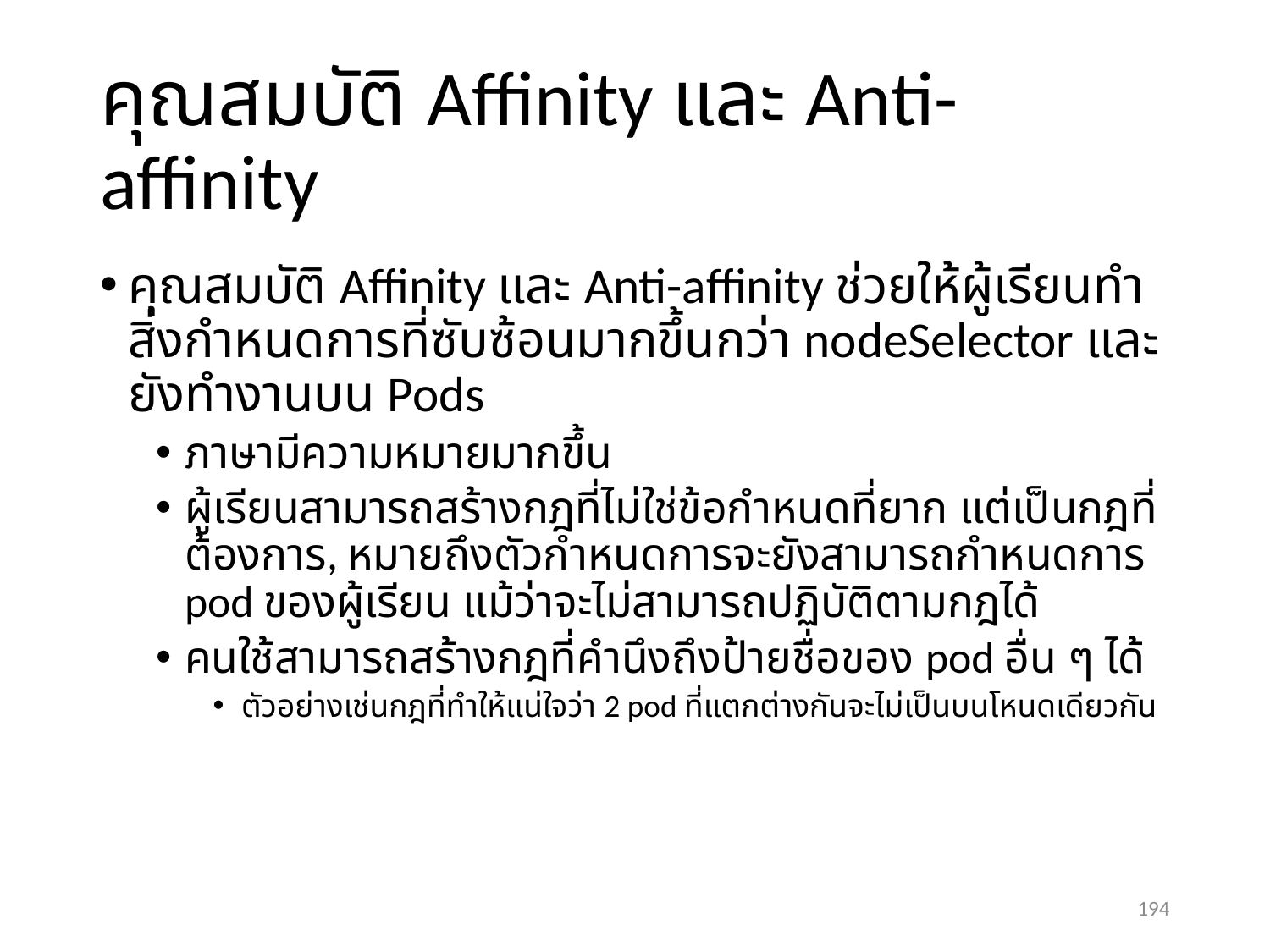

# คุณสมบัติ Affinity และ Anti-affinity
คุณสมบัติ Affinity และ Anti-affinity ช่วยให้ผู้เรียนทำสิ่งกำหนดการที่ซับซ้อนมากขึ้นกว่า nodeSelector และยังทำงานบน Pods
ภาษามีความหมายมากขึ้น
ผู้เรียนสามารถสร้างกฎที่ไม่ใช่ข้อกำหนดที่ยาก แต่เป็นกฎที่ต้องการ, หมายถึงตัวกำหนดการจะยังสามารถกำหนดการ pod ของผู้เรียน แม้ว่าจะไม่สามารถปฏิบัติตามกฎได้
คนใช้สามารถสร้างกฎที่คำนึงถึงป้ายชื่อของ pod อื่น ๆ ได้
ตัวอย่างเช่นกฎที่ทำให้แน่ใจว่า 2 pod ที่แตกต่างกันจะไม่เป็นบนโหนดเดียวกัน
194